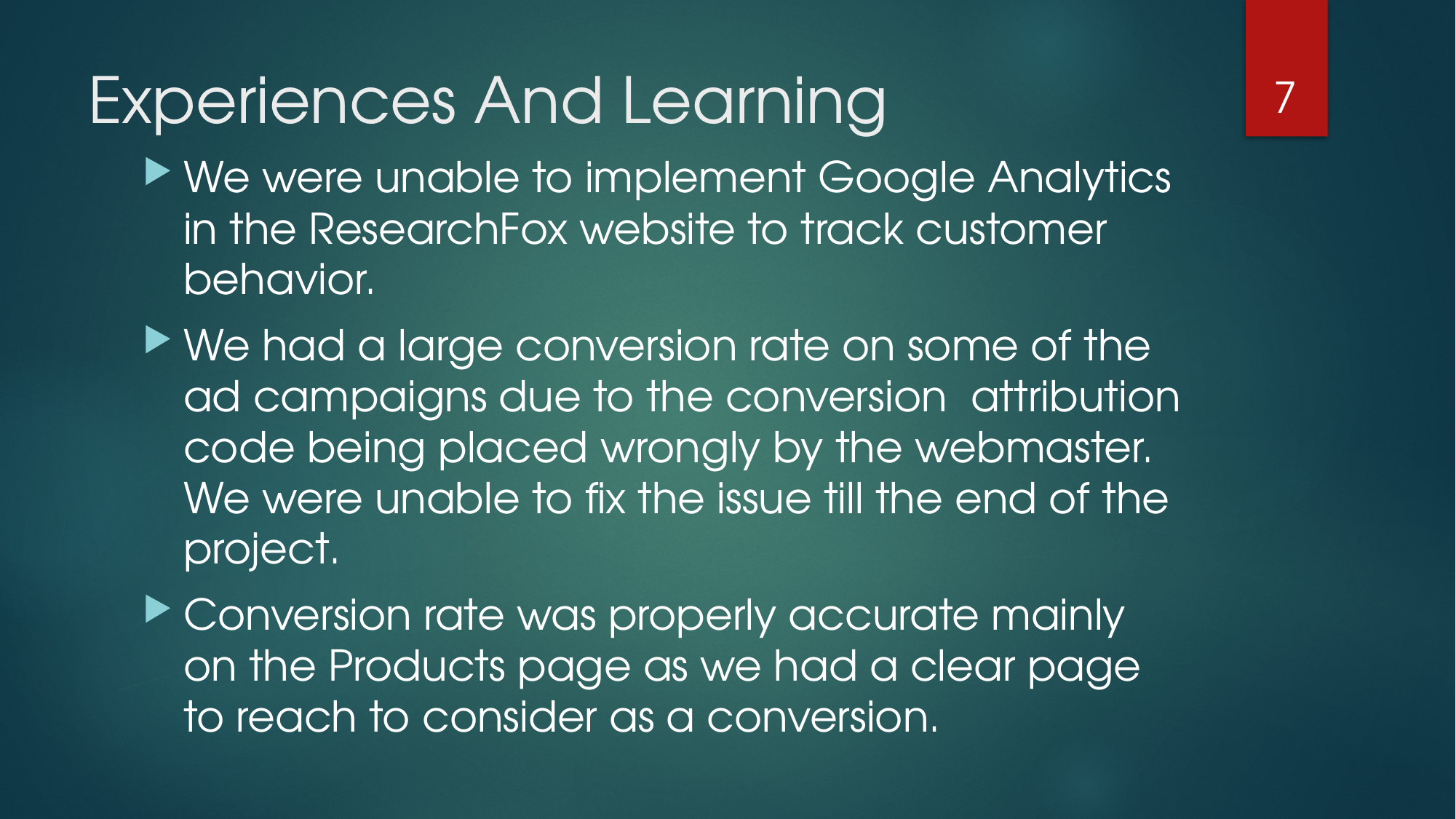

7
# Experiences And Learning
We were unable to implement Google Analytics in the ResearchFox website to track customer behavior.
We had a large conversion rate on some of the ad campaigns due to the conversion  attribution code being placed wrongly by the webmaster. We were unable to fix the issue till the end of the project.
Conversion rate was properly accurate mainly on the Products page as we had a clear page to reach to consider as a conversion.